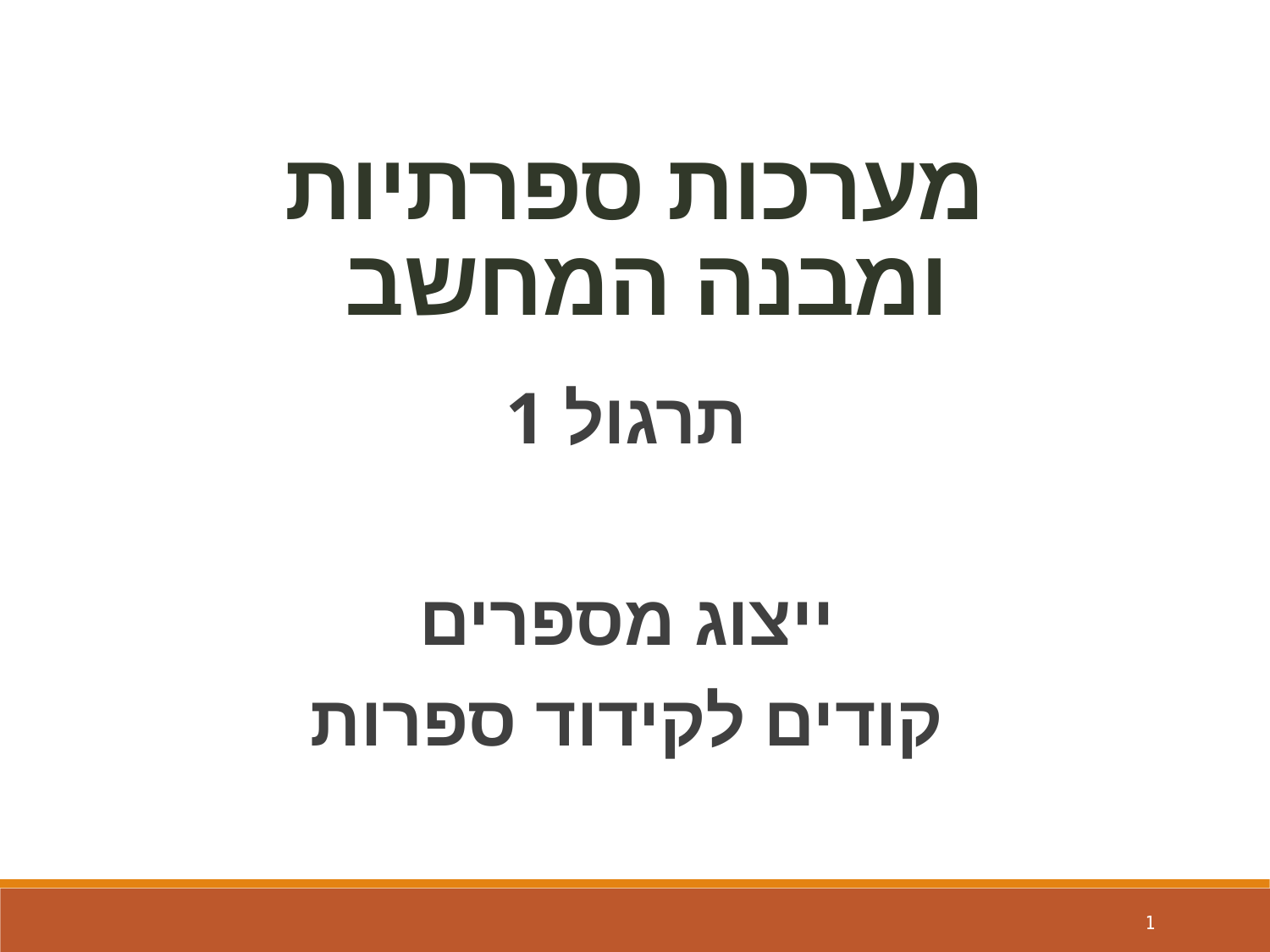

מערכות ספרתיות
ומבנה המחשב
תרגול 1

ייצוג מספרים
קודים לקידוד ספרות
1